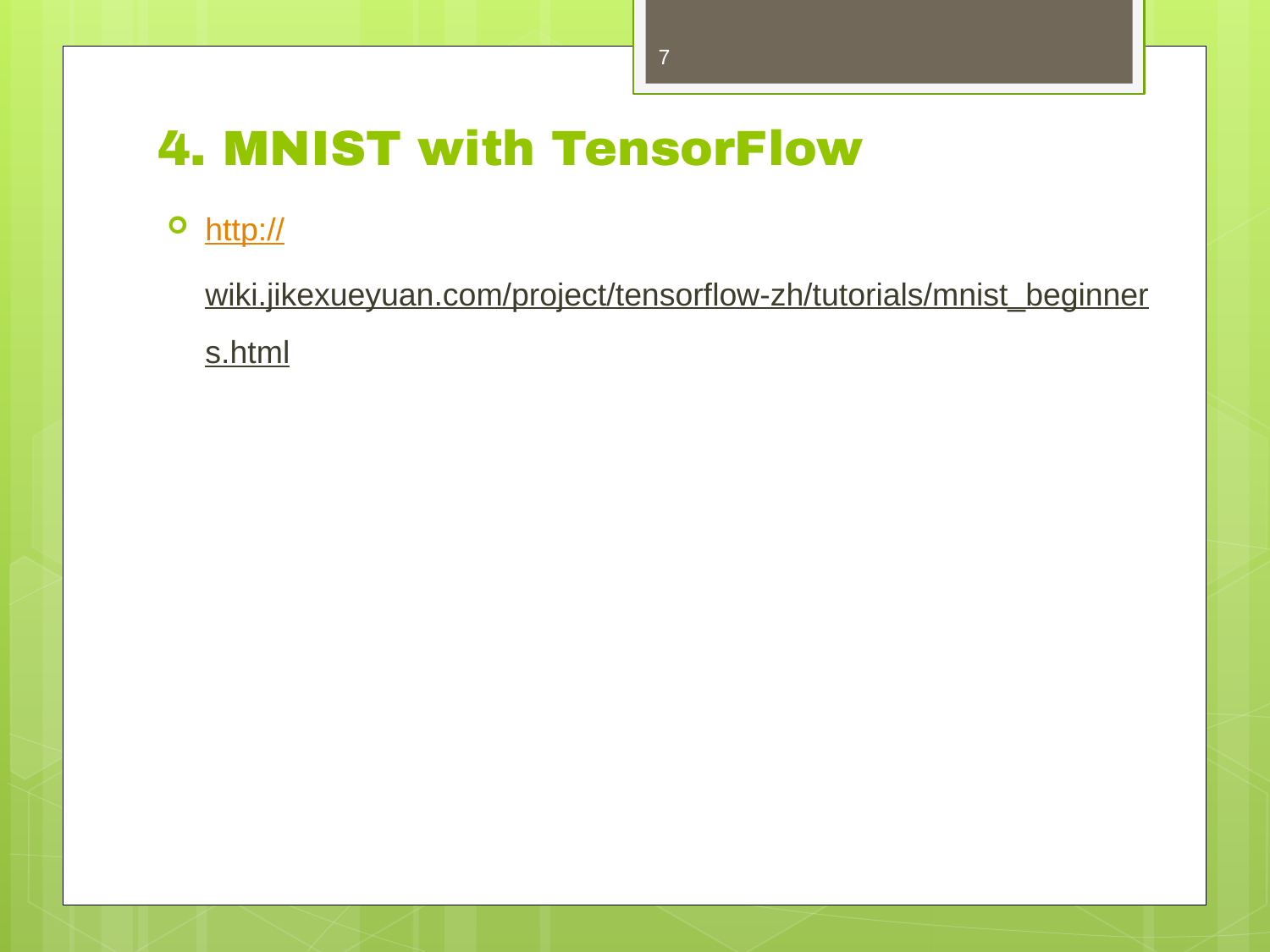

7
# 4. MNIST with TensorFlow
http://wiki.jikexueyuan.com/project/tensorflow-zh/tutorials/mnist_beginners.html